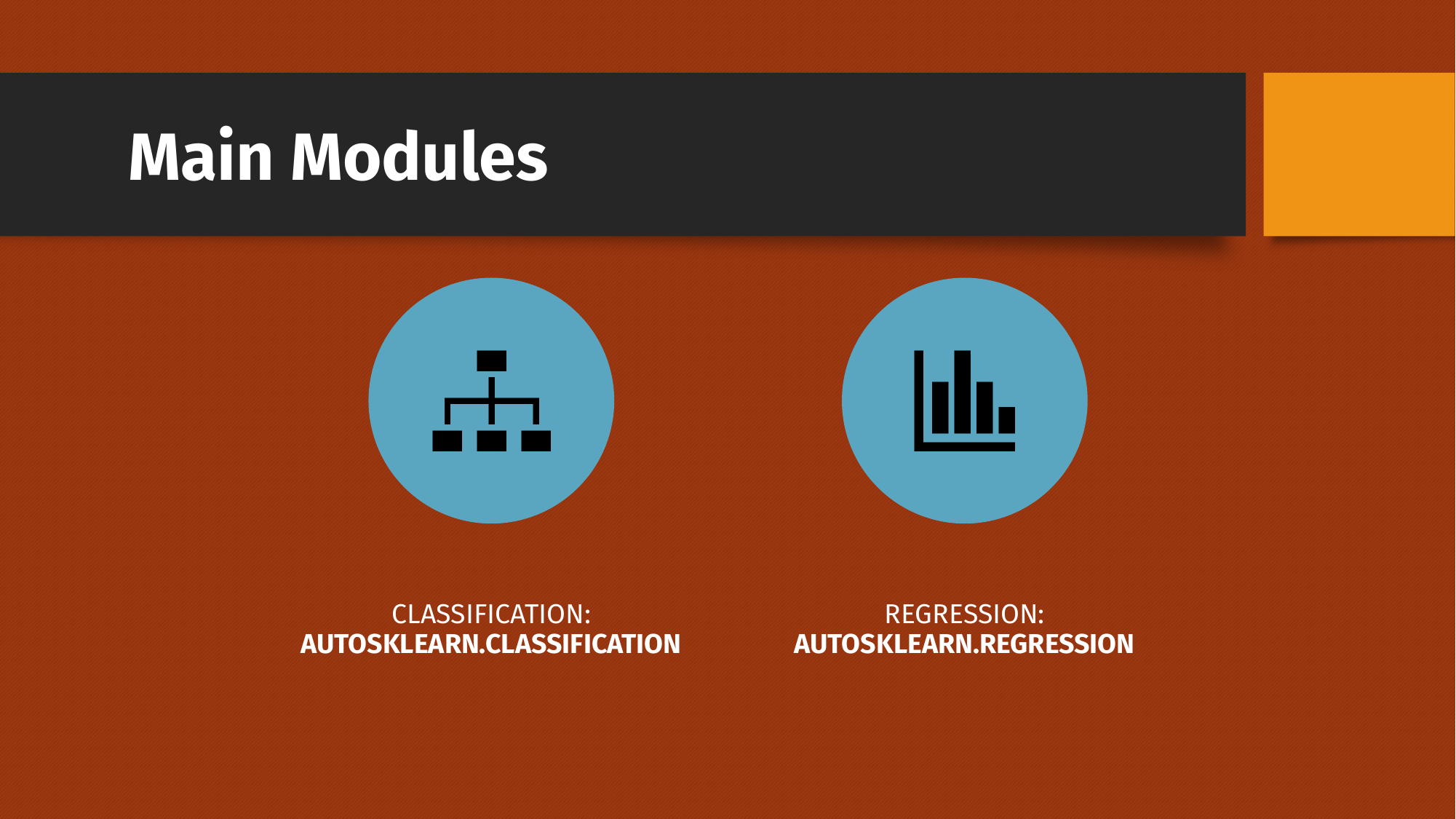

# Main Modules
Classification: autosklearn.classification
Regression: autosklearn.regression